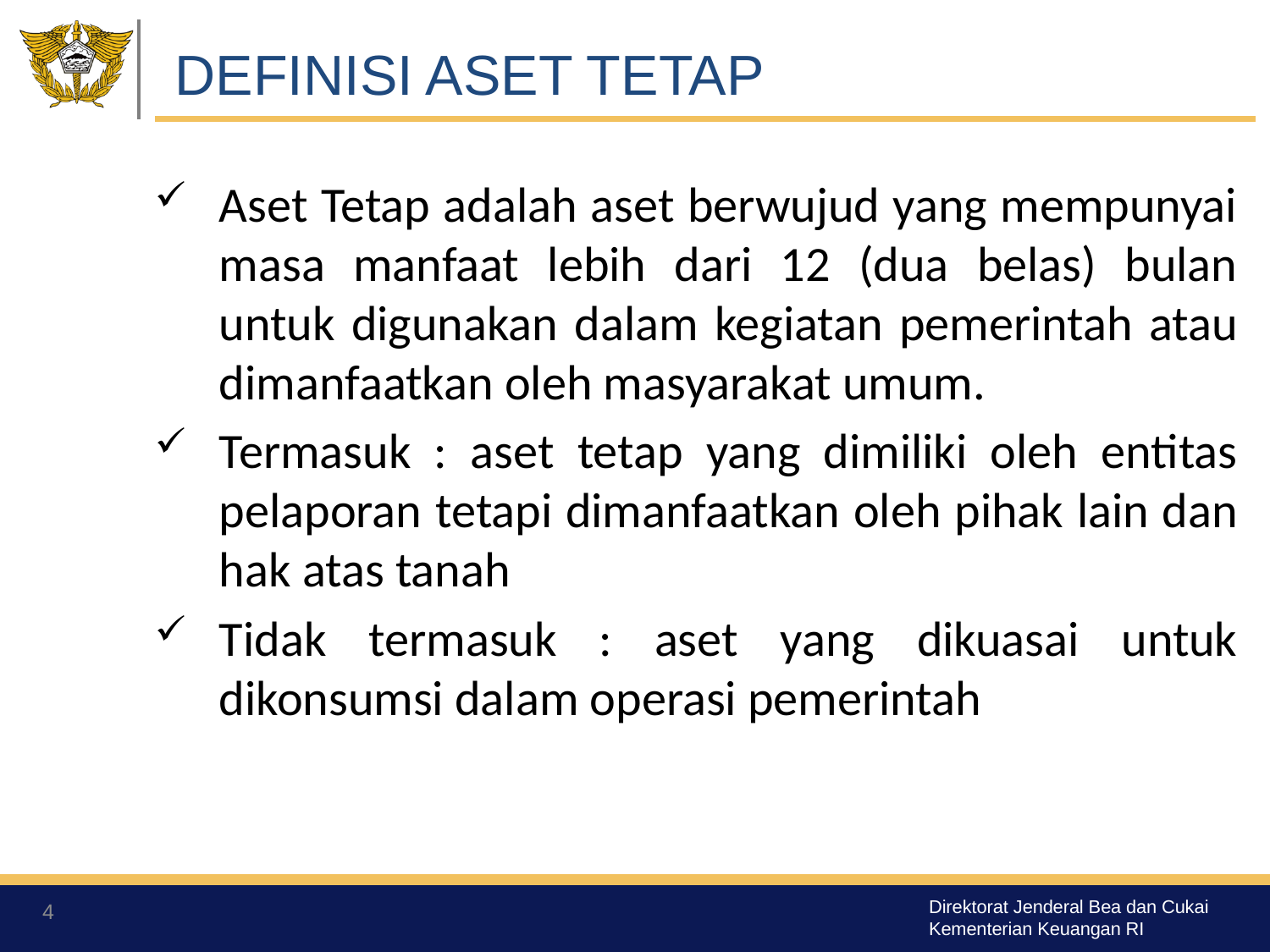

# DEFINISI ASET TETAP
Aset Tetap adalah aset berwujud yang mempunyai masa manfaat lebih dari 12 (dua belas) bulan untuk digunakan dalam kegiatan pemerintah atau dimanfaatkan oleh masyarakat umum.
Termasuk : aset tetap yang dimiliki oleh entitas pelaporan tetapi dimanfaatkan oleh pihak lain dan hak atas tanah
Tidak termasuk : aset yang dikuasai untuk dikonsumsi dalam operasi pemerintah